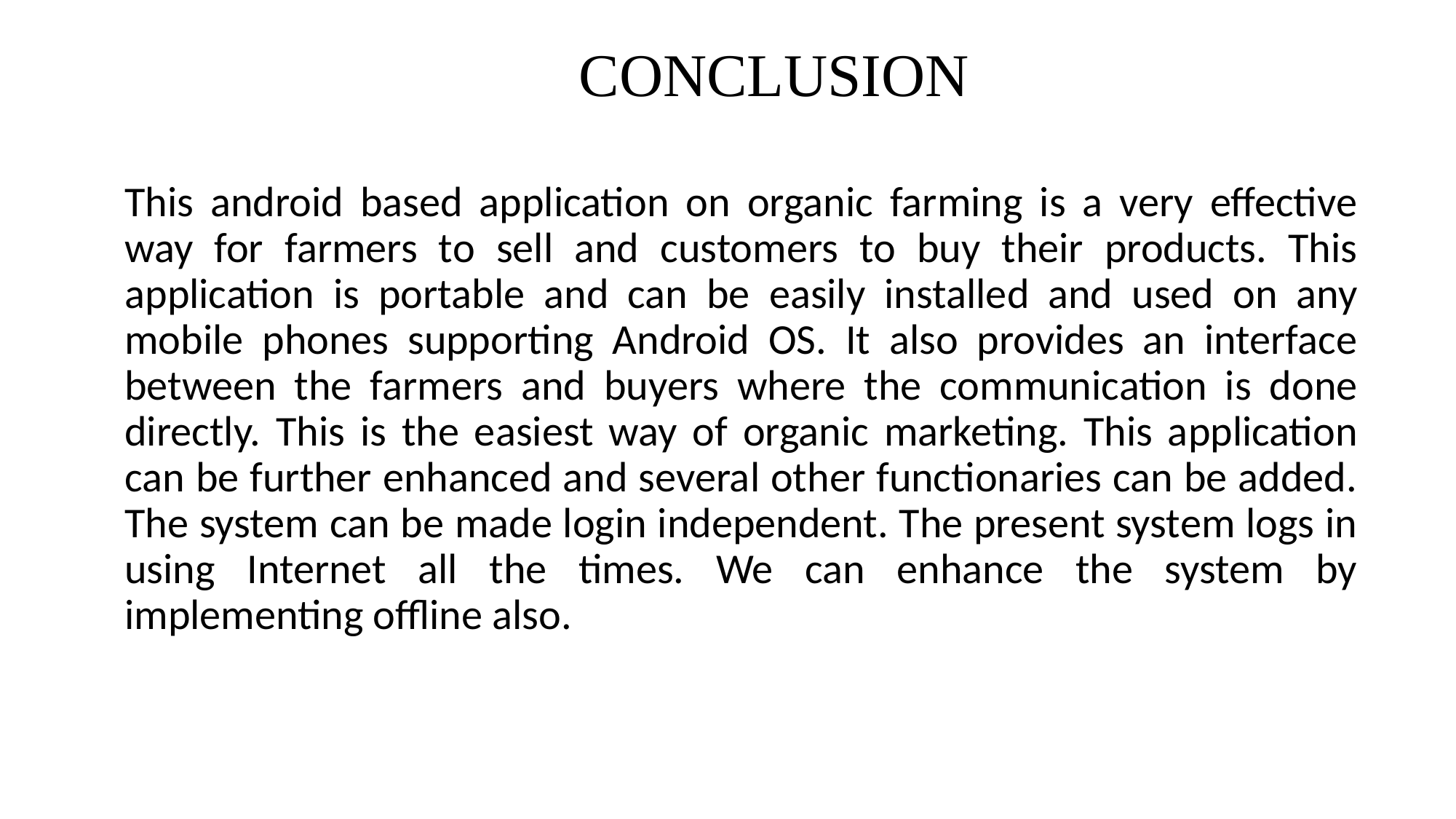

# CONCLUSION
This android based application on organic farming is a very effective way for farmers to sell and customers to buy their products. This application is portable and can be easily installed and used on any mobile phones supporting Android OS. It also provides an interface between the farmers and buyers where the communication is done directly. This is the easiest way of organic marketing. This application can be further enhanced and several other functionaries can be added. The system can be made login independent. The present system logs in using Internet all the times. We can enhance the system by implementing offline also.